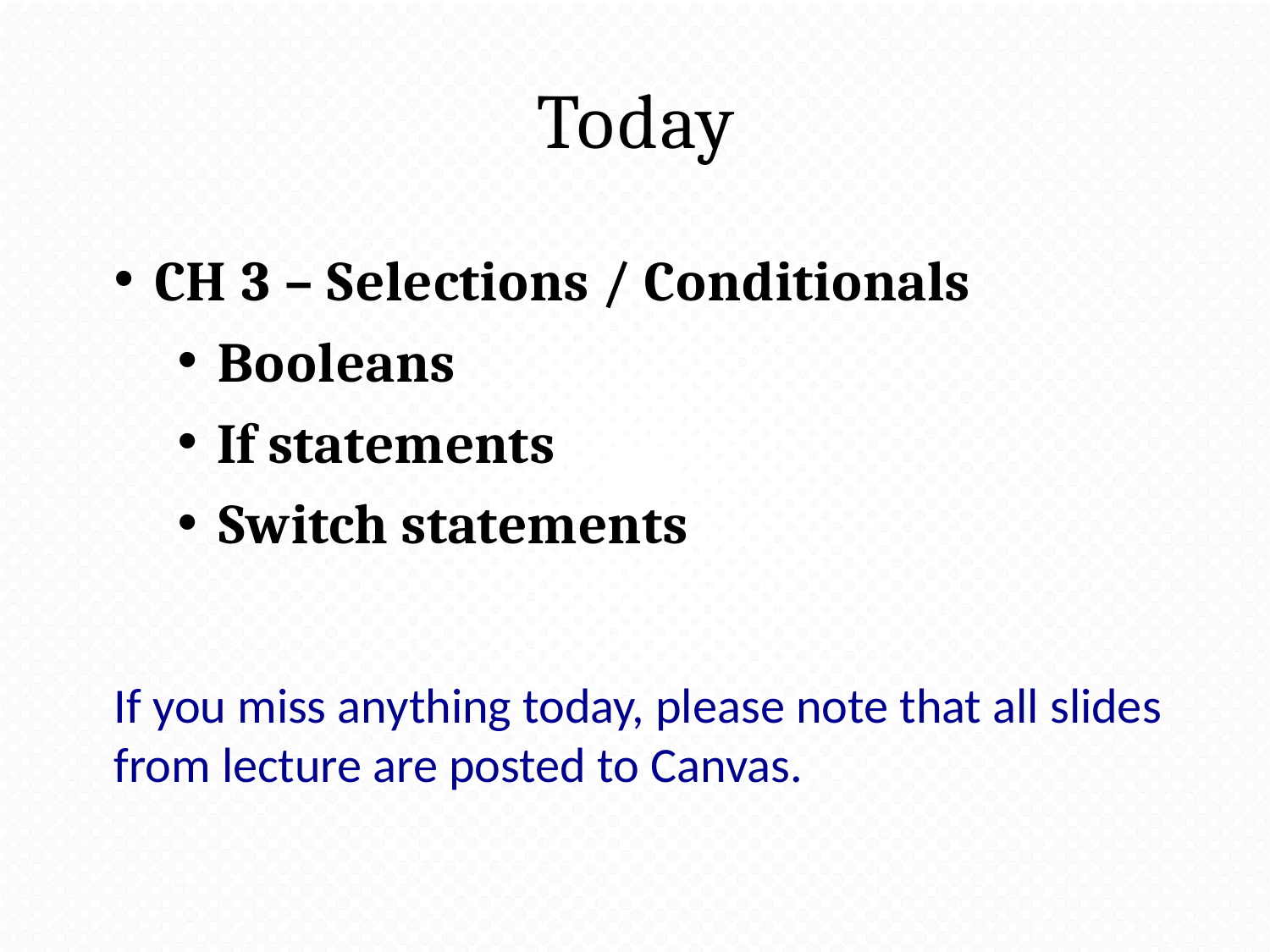

# Today
CH 3 – Selections / Conditionals
Booleans
If statements
Switch statements

If you miss anything today, please note that all slides from lecture are posted to Canvas.